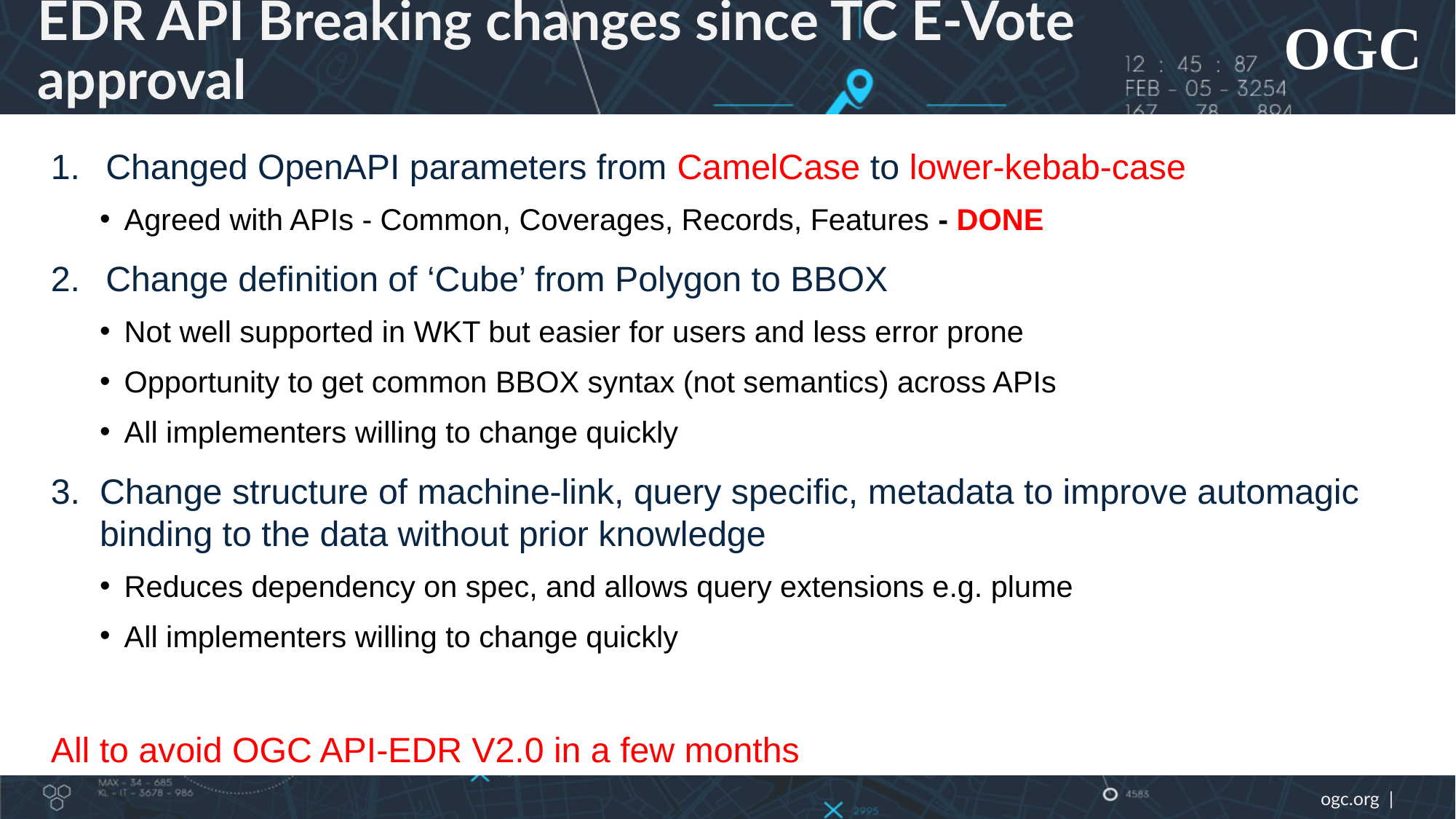

© Crown copyright   Met Office
# EDR API Breaking changes since TC E-Vote approval
Changed OpenAPI parameters from CamelCase to lower-kebab-case
Agreed with APIs - Common, Coverages, Records, Features - DONE
Change definition of ‘Cube’ from Polygon to BBOX
Not well supported in WKT but easier for users and less error prone
Opportunity to get common BBOX syntax (not semantics) across APIs
All implementers willing to change quickly
Change structure of machine-link, query specific, metadata to improve automagic binding to the data without prior knowledge
Reduces dependency on spec, and allows query extensions e.g. plume
All implementers willing to change quickly

All to avoid OGC API-EDR V2.0 in a few months